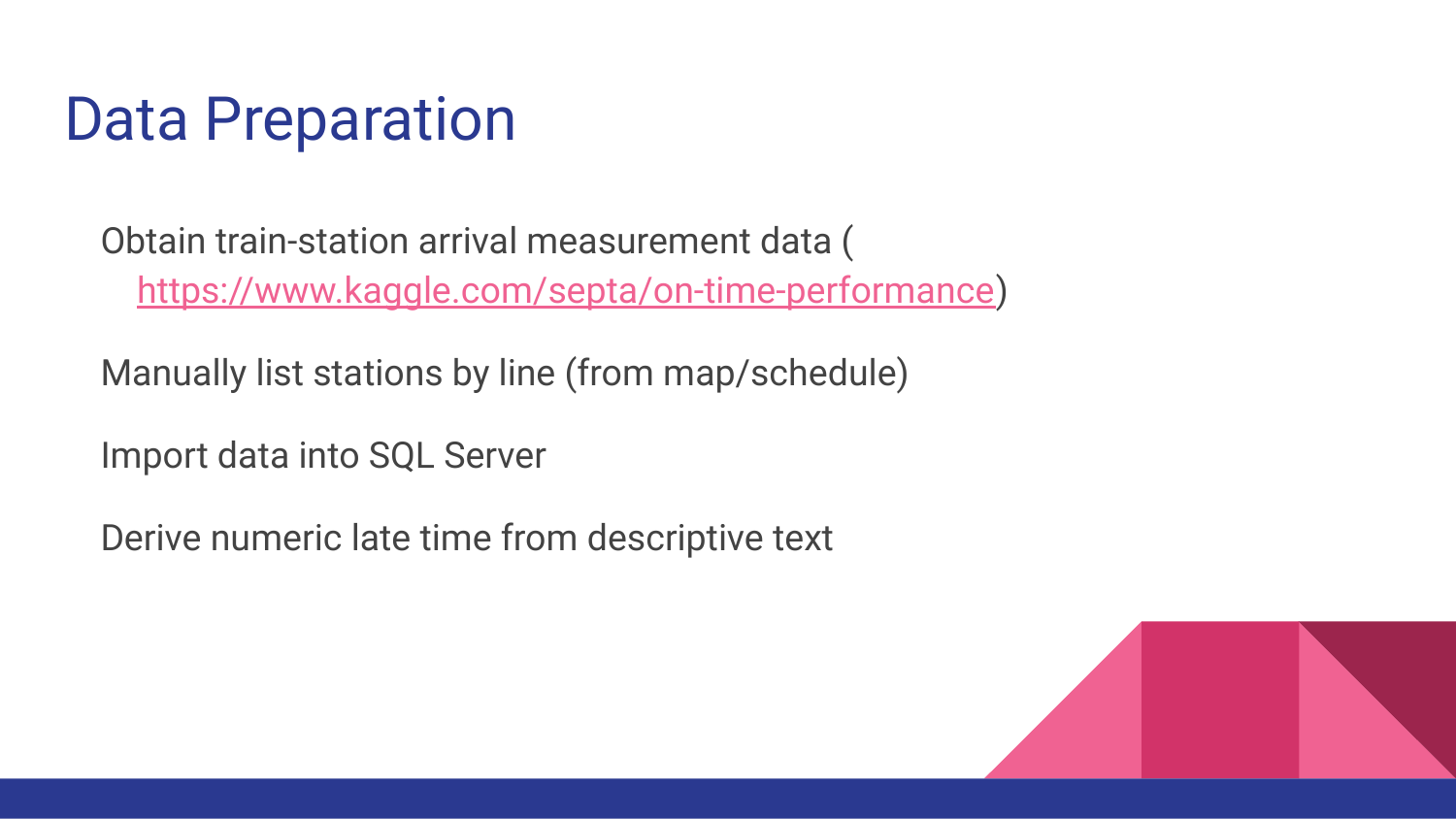

# Data Preparation
Obtain train-station arrival measurement data (https://www.kaggle.com/septa/on-time-performance)
Manually list stations by line (from map/schedule)
Import data into SQL Server
Derive numeric late time from descriptive text